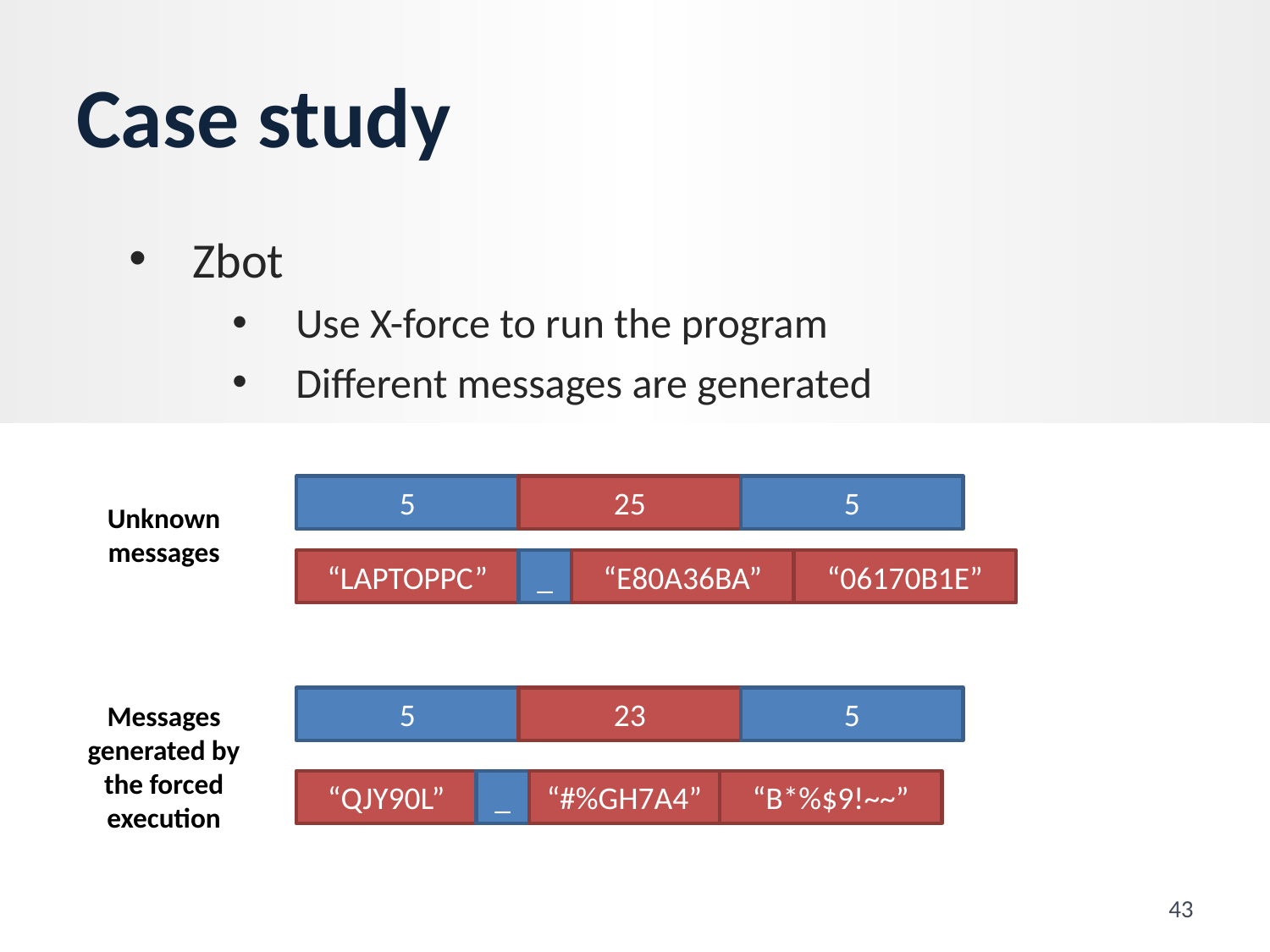

# Case study
Zbot
Use X-force to run the program
Different messages are generated

5
25
5
Unknown messages
“LAPTOPPC”
_
“E80A36BA”
“06170B1E”
Messages generated by the forced execution
5
23
5
“QJY90L”
_
“#%GH7A4”
“B*%$9!~~”
43